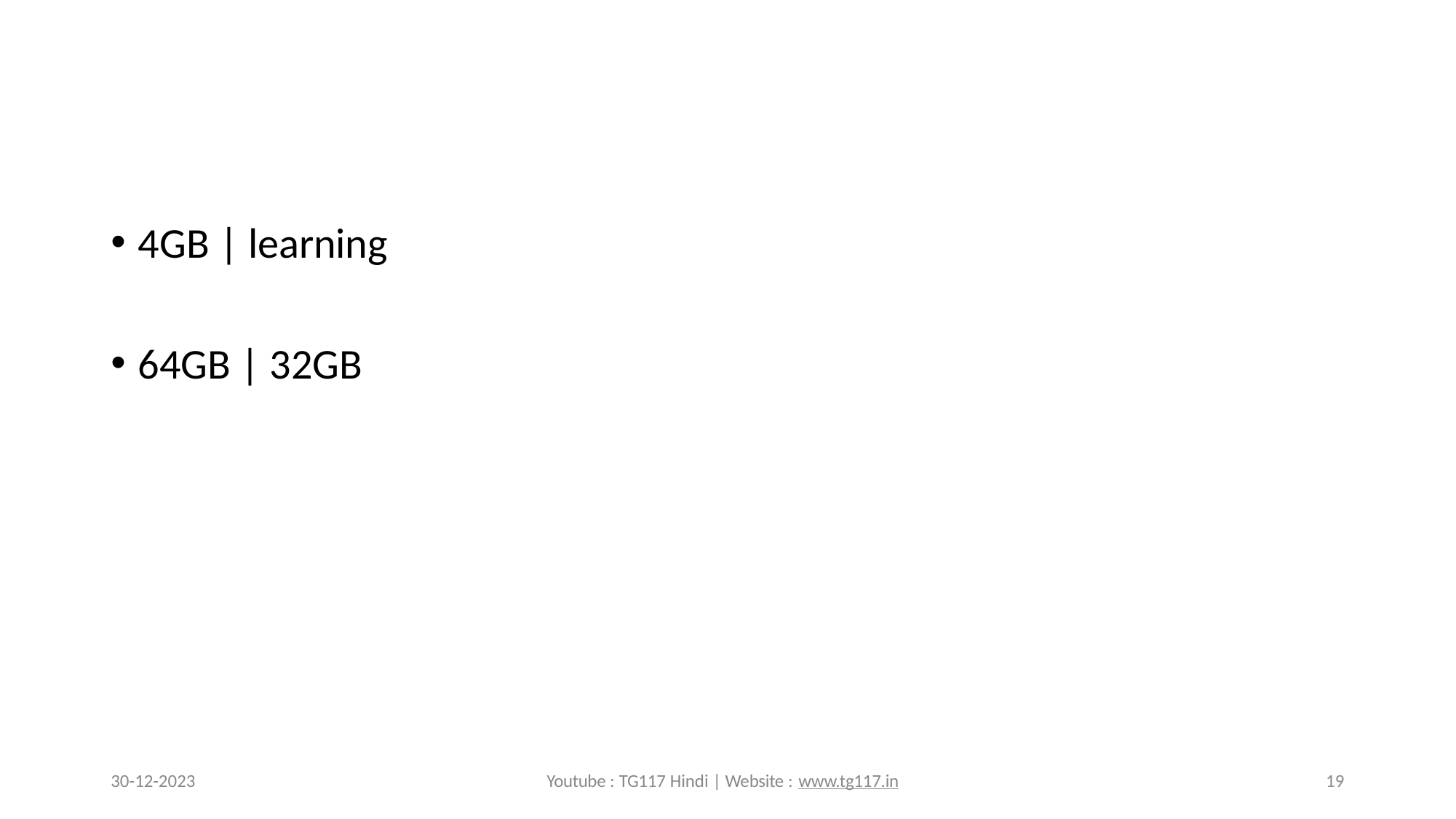

4GB | learning

64GB | 32GB
30-12-2023
Youtube : TG117 Hindi | Website : www.tg117.in
19